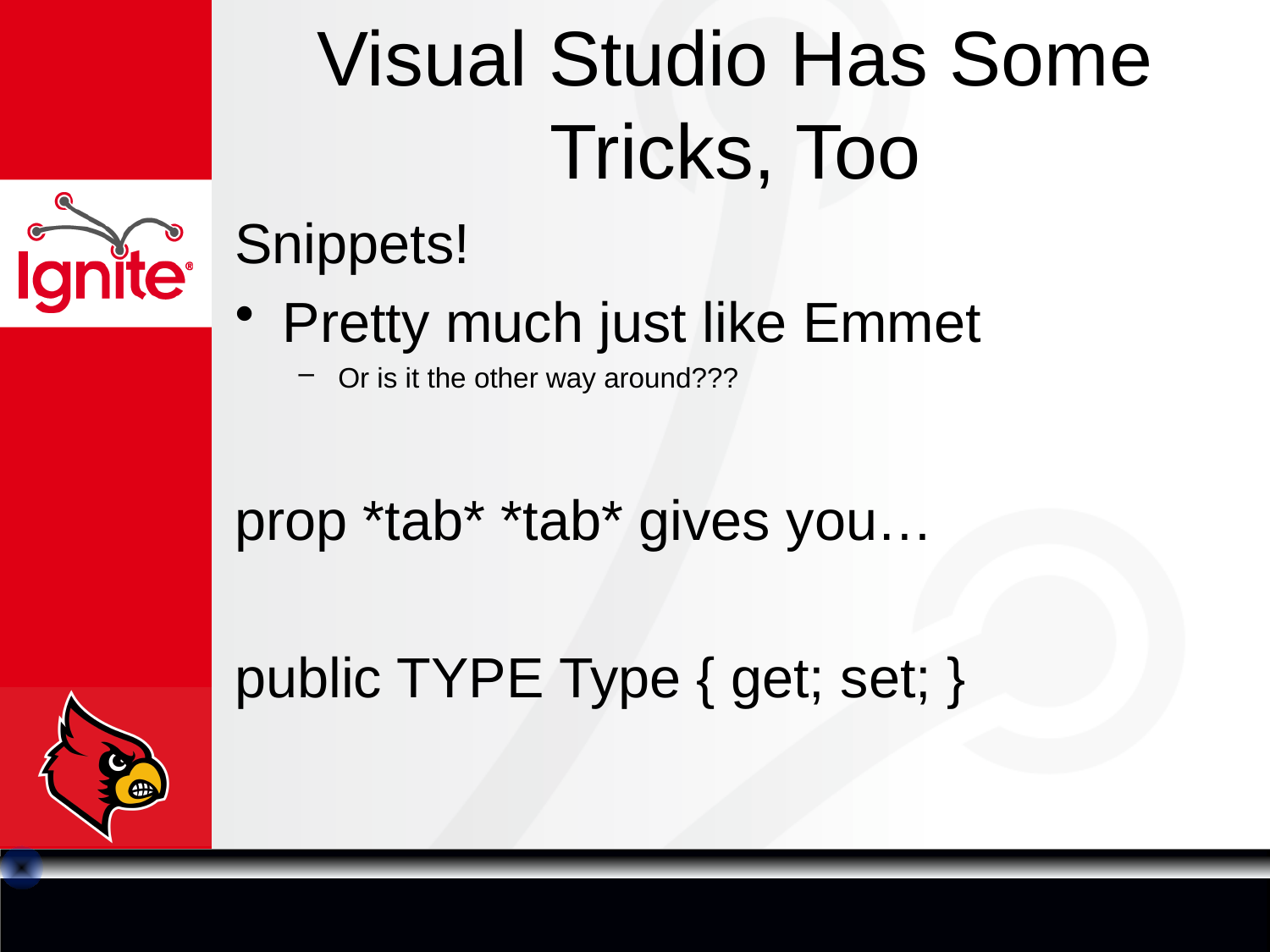

# Visual Studio Has Some Tricks, Too
Snippets!
Pretty much just like Emmet
Or is it the other way around???

prop *tab* *tab* gives you…

public TYPE Type { get; set; }